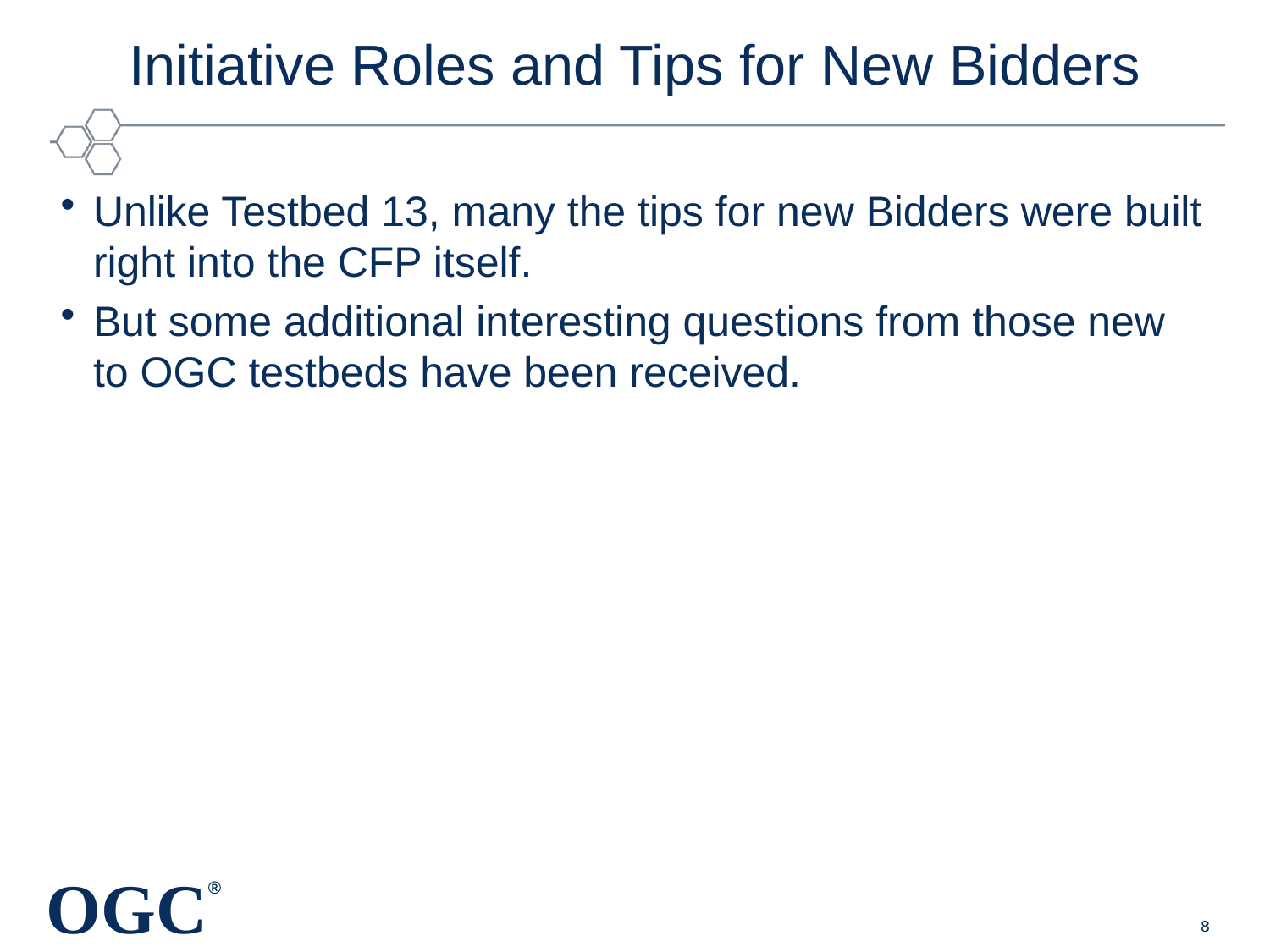

# Initiative Roles and Tips for New Bidders
Unlike Testbed 13, many the tips for new Bidders were built right into the CFP itself.
But some additional interesting questions from those new to OGC testbeds have been received.
8